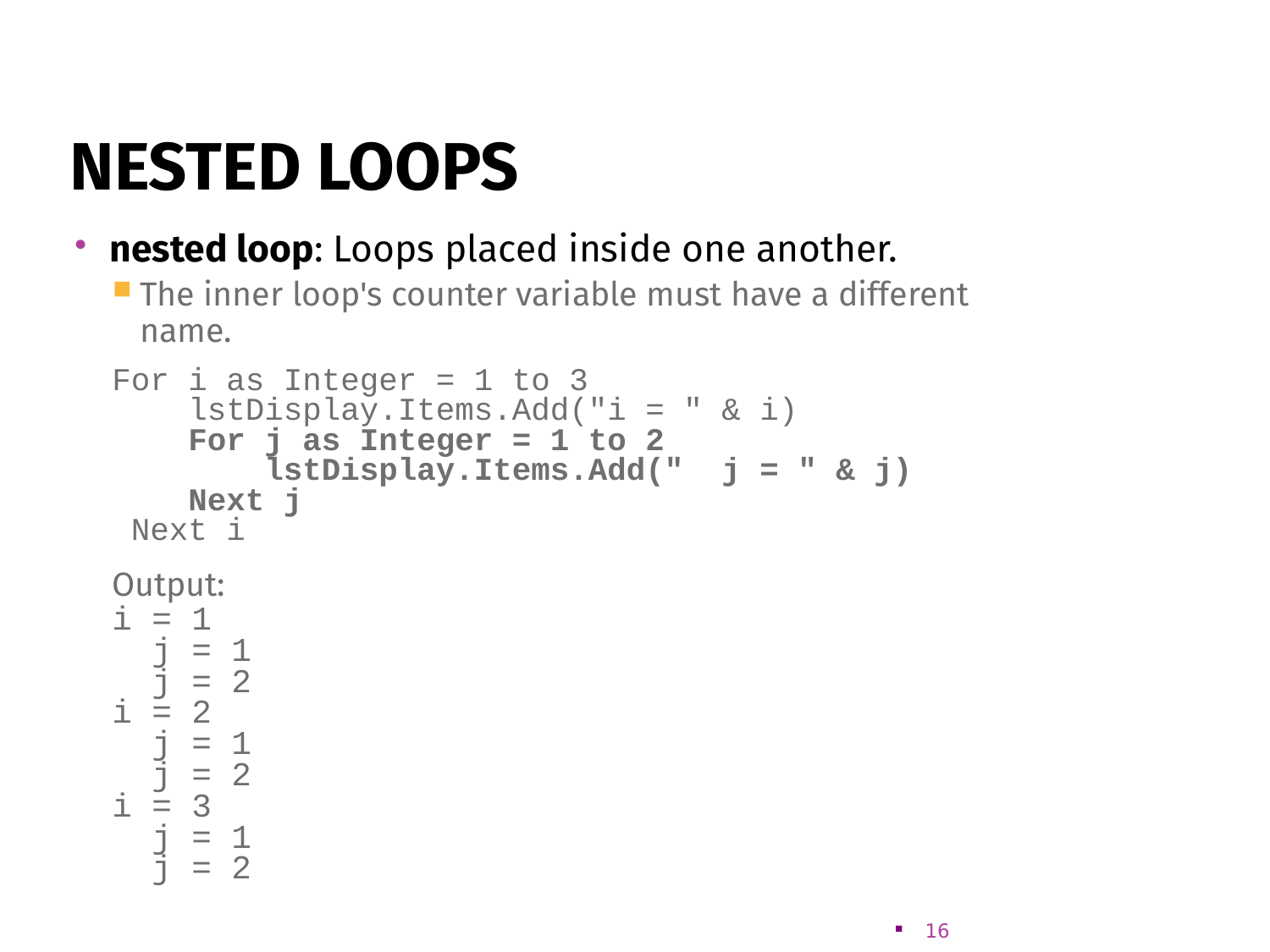

# Nested loops
nested loop: Loops placed inside one another.
The inner loop's counter variable must have a different name.

For i as Integer = 1 to 3
    lstDisplay.Items.Add("i = " & i)
    For j as Integer = 1 to 2
        lstDisplay.Items.Add("  j = " & j)
    Next j
 Next i

Output:
i = 1
  j = 1
  j = 2
i = 2
  j = 1
  j = 2
i = 3
  j = 1
  j = 2
16